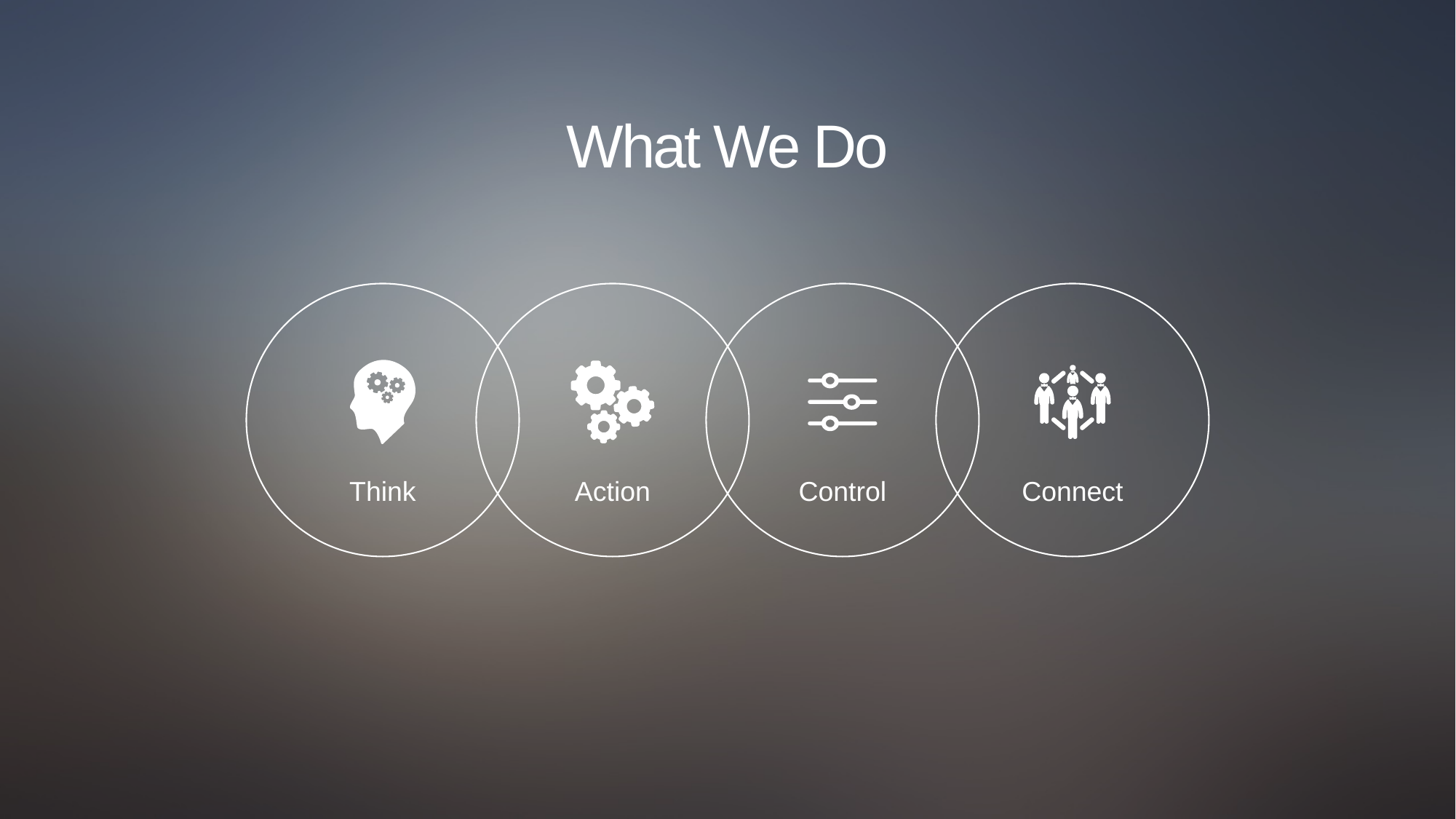

What We Do

Think

Action

Control

Connect